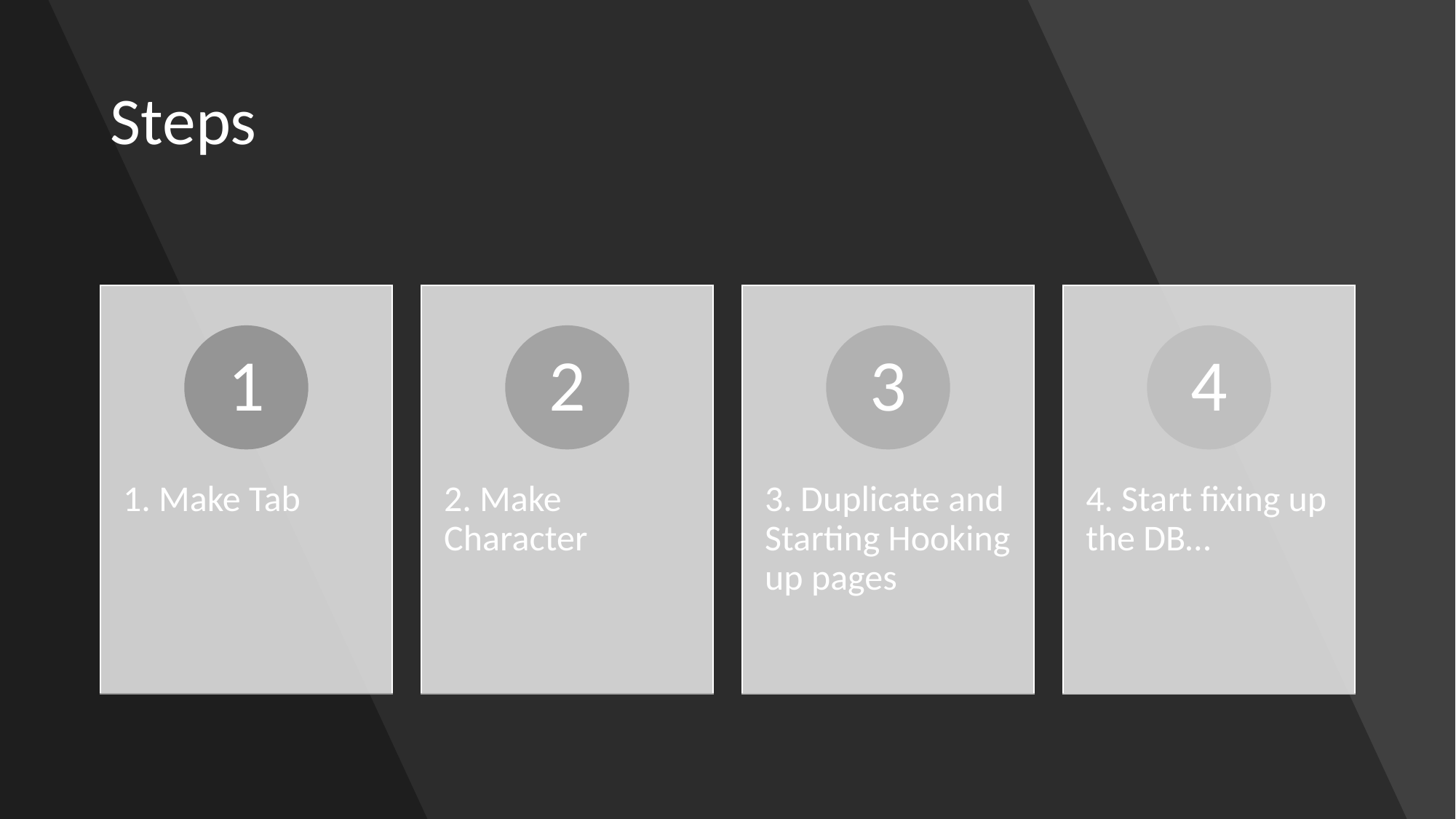

# Steps
1. Make Tab
1
2. Make Character
2
3. Duplicate and Starting Hooking up pages
3
4. Start fixing up the DB…
4